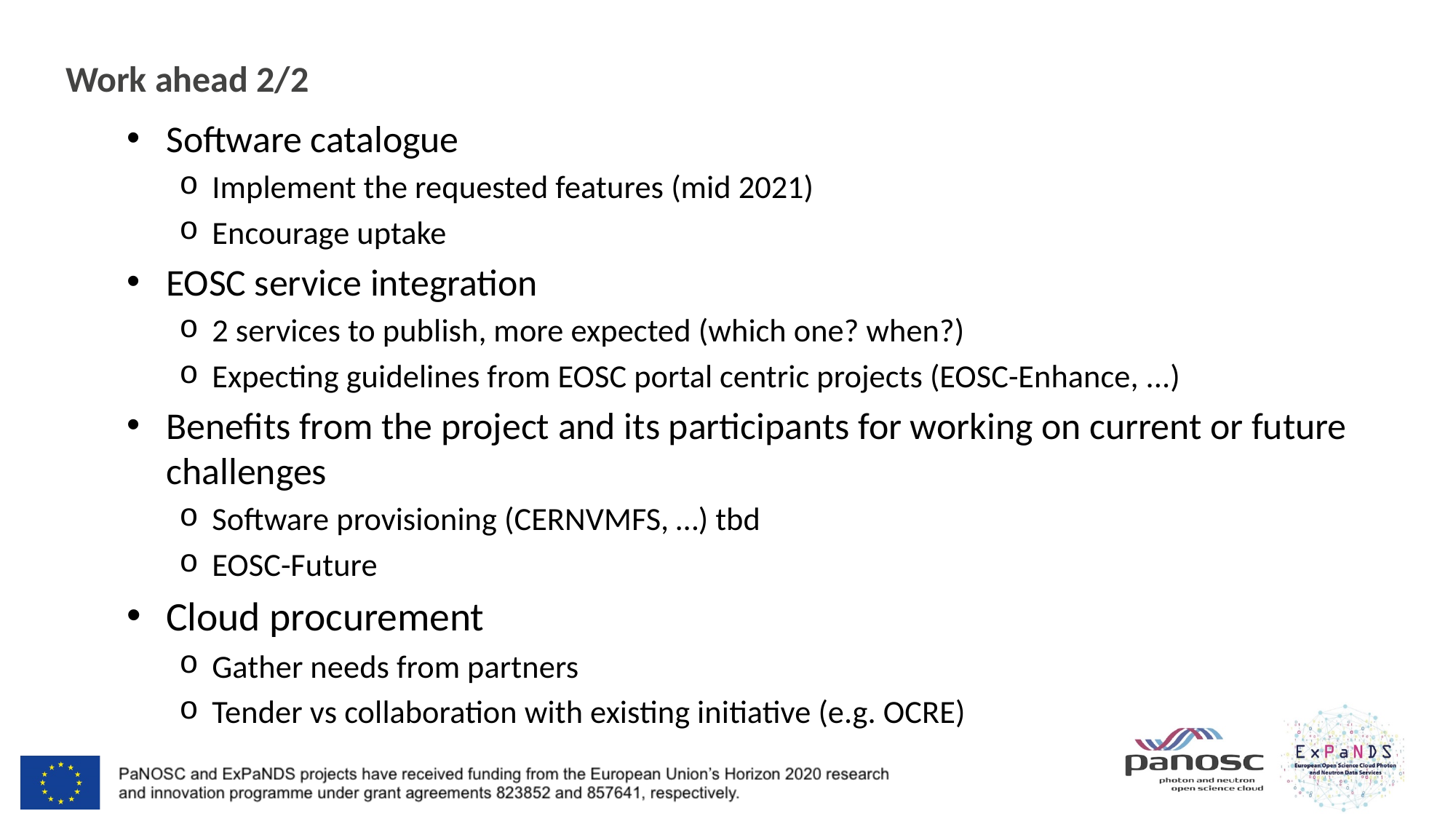

# Work ahead 2/2
Software catalogue
Implement the requested features (mid 2021)
Encourage uptake
EOSC service integration
2 services to publish, more expected (which one? when?)
Expecting guidelines from EOSC portal centric projects (EOSC-Enhance, ...)
Benefits from the project and its participants for working on current or future challenges
Software provisioning (CERNVMFS, …) tbd
EOSC-Future
Cloud procurement
Gather needs from partners
Tender vs collaboration with existing initiative (e.g. OCRE)